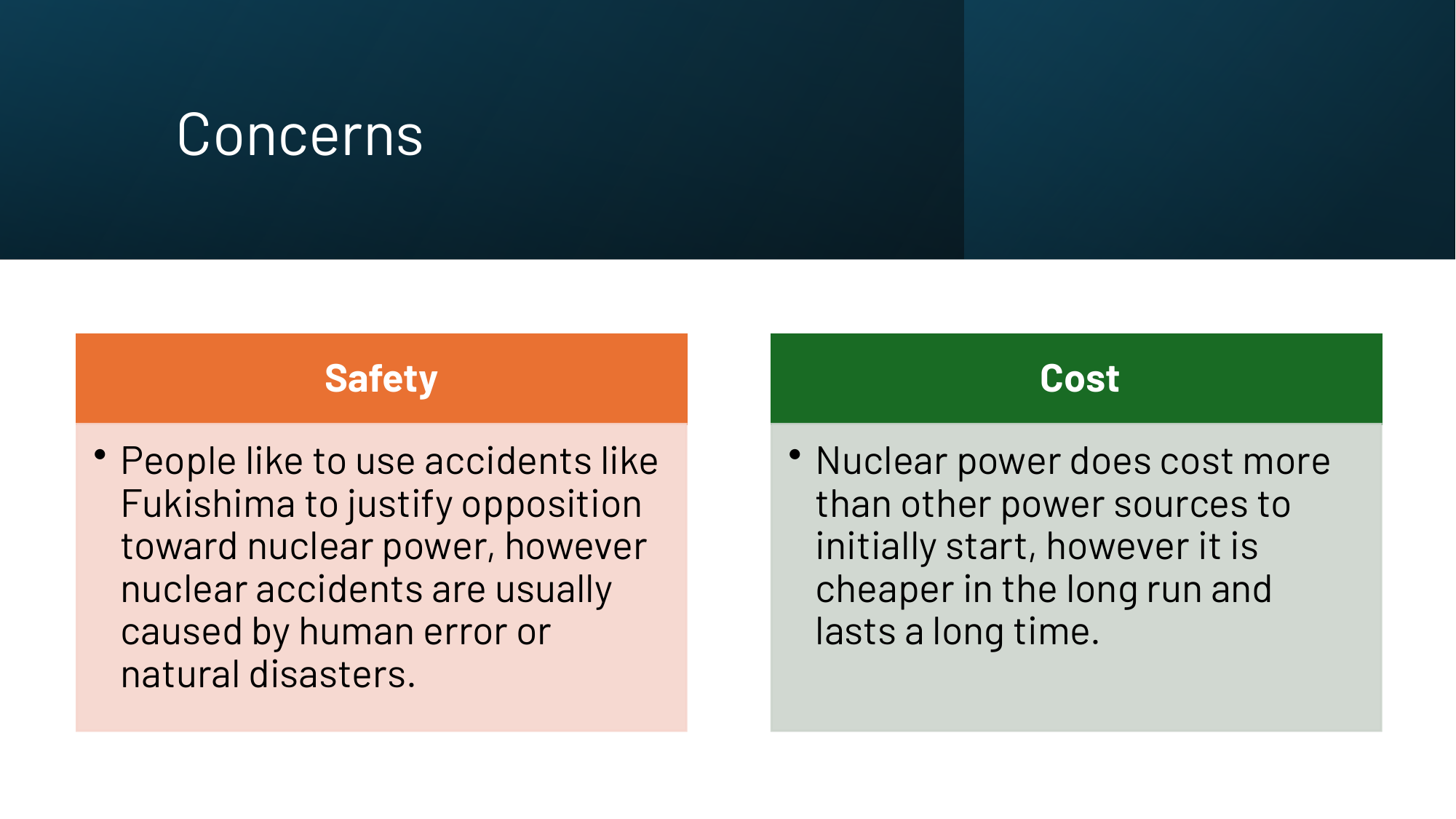

# Concerns
Safety
People like to use accidents like Fukishima to justify opposition toward nuclear power, however nuclear accidents are usually caused by human error or natural disasters.
 Cost
Nuclear power does cost more than other power sources to initially start, however it is cheaper in the long run and lasts a long time.